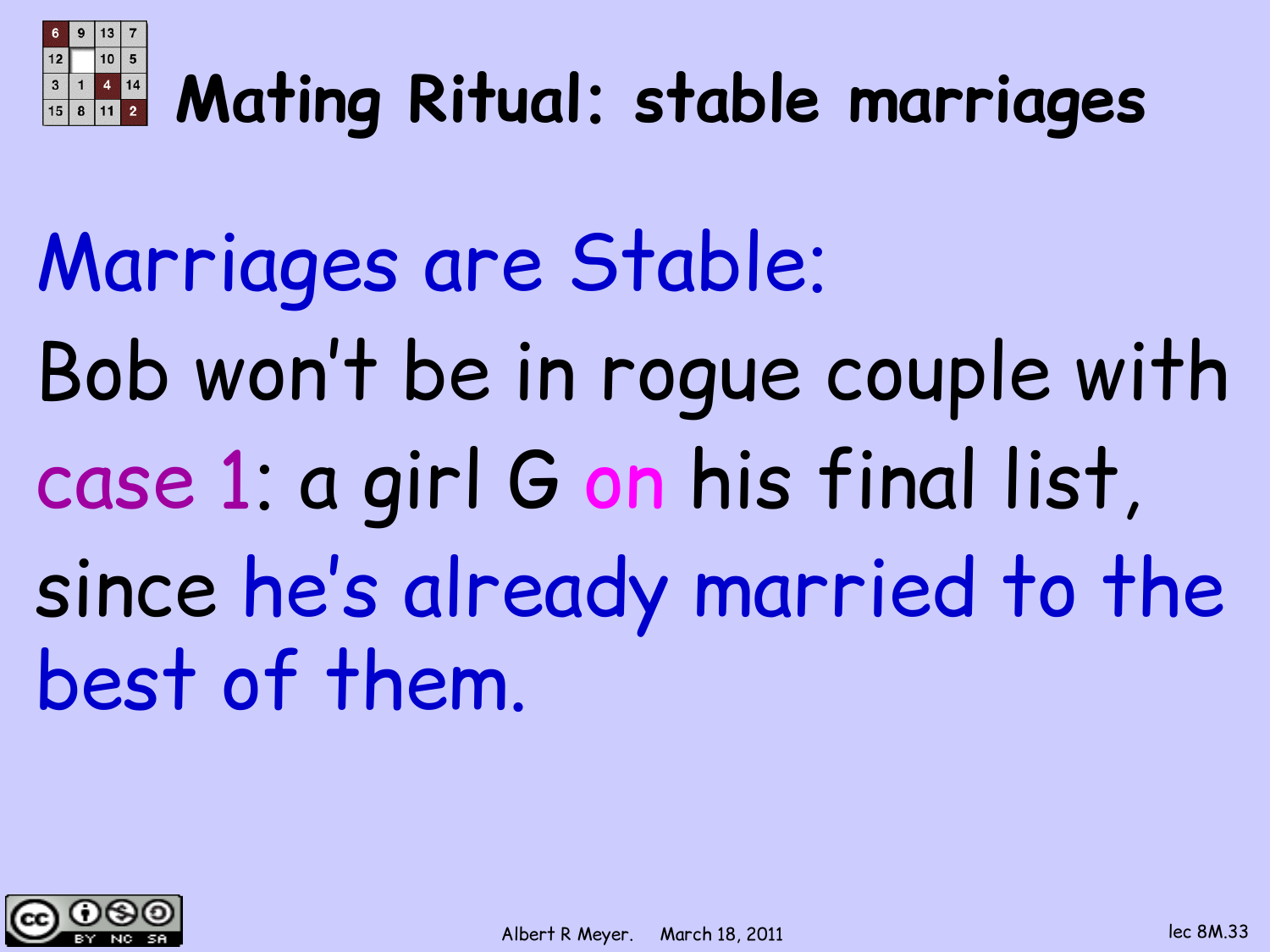

# Mating Ritual: stable marriages
Marriages are Stable:
Bob won’t be in rogue couple with
case 1: a girl G on his final list,
since he’s already married to the best of them.
lec 8M.33